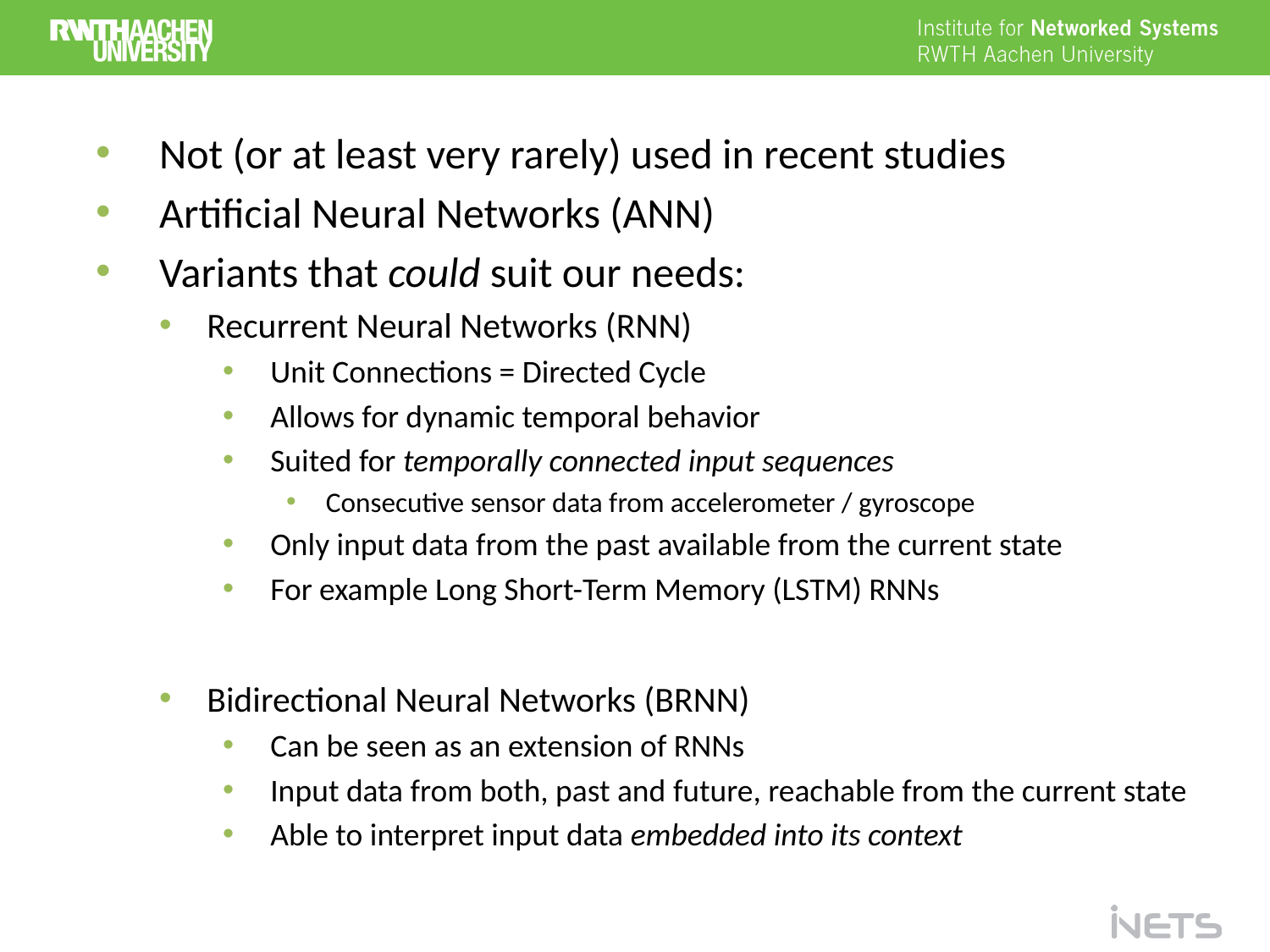

Not (or at least very rarely) used in recent studies
Artificial Neural Networks (ANN)
Variants that could suit our needs:
Recurrent Neural Networks (RNN)
Unit Connections = Directed Cycle
Allows for dynamic temporal behavior
Suited for temporally connected input sequences
Consecutive sensor data from accelerometer / gyroscope
Only input data from the past available from the current state
For example Long Short-Term Memory (LSTM) RNNs

Bidirectional Neural Networks (BRNN)
Can be seen as an extension of RNNs
Input data from both, past and future, reachable from the current state
Able to interpret input data embedded into its context